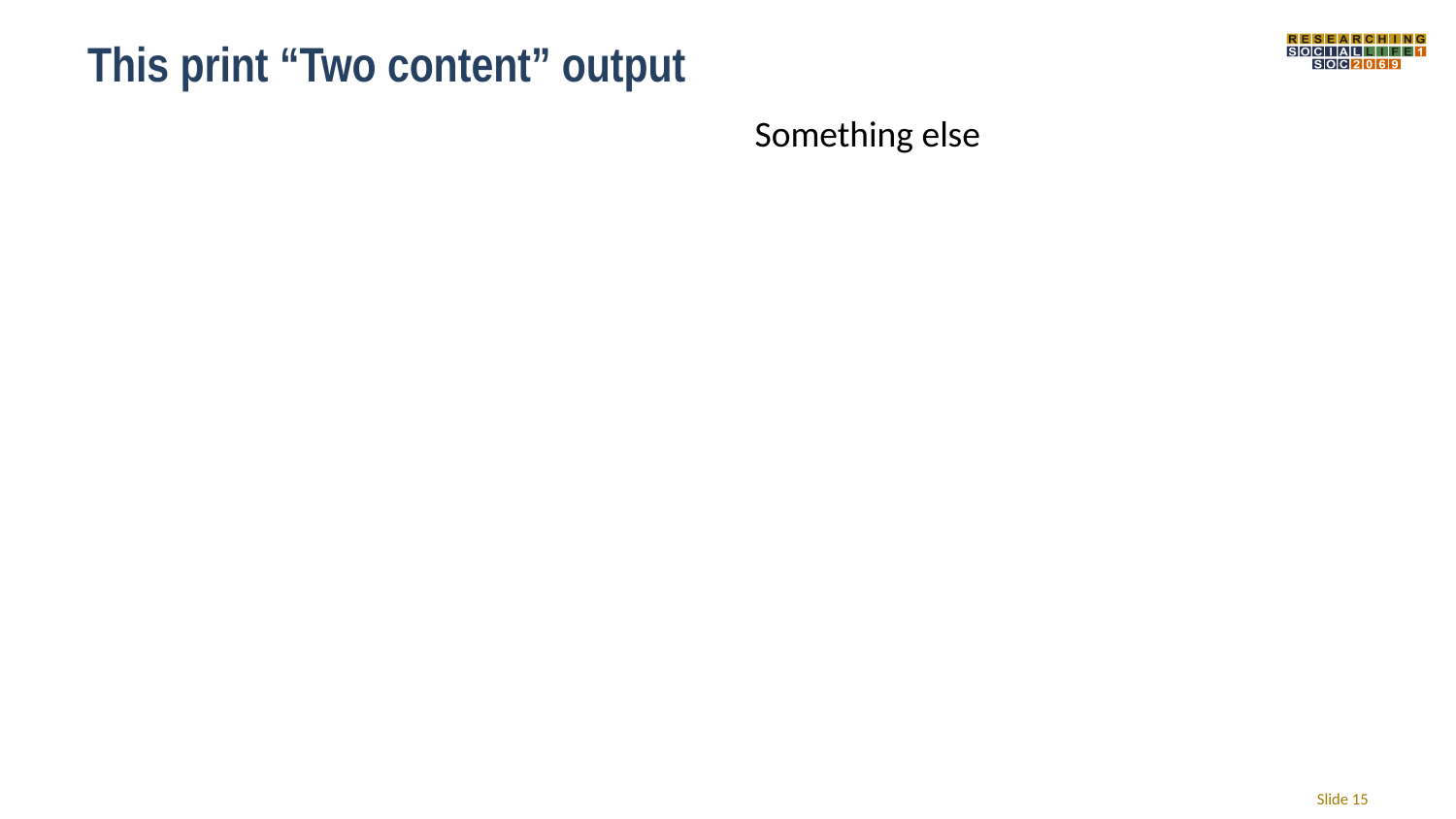

# This print “Two content” output
Something else
Slide 15